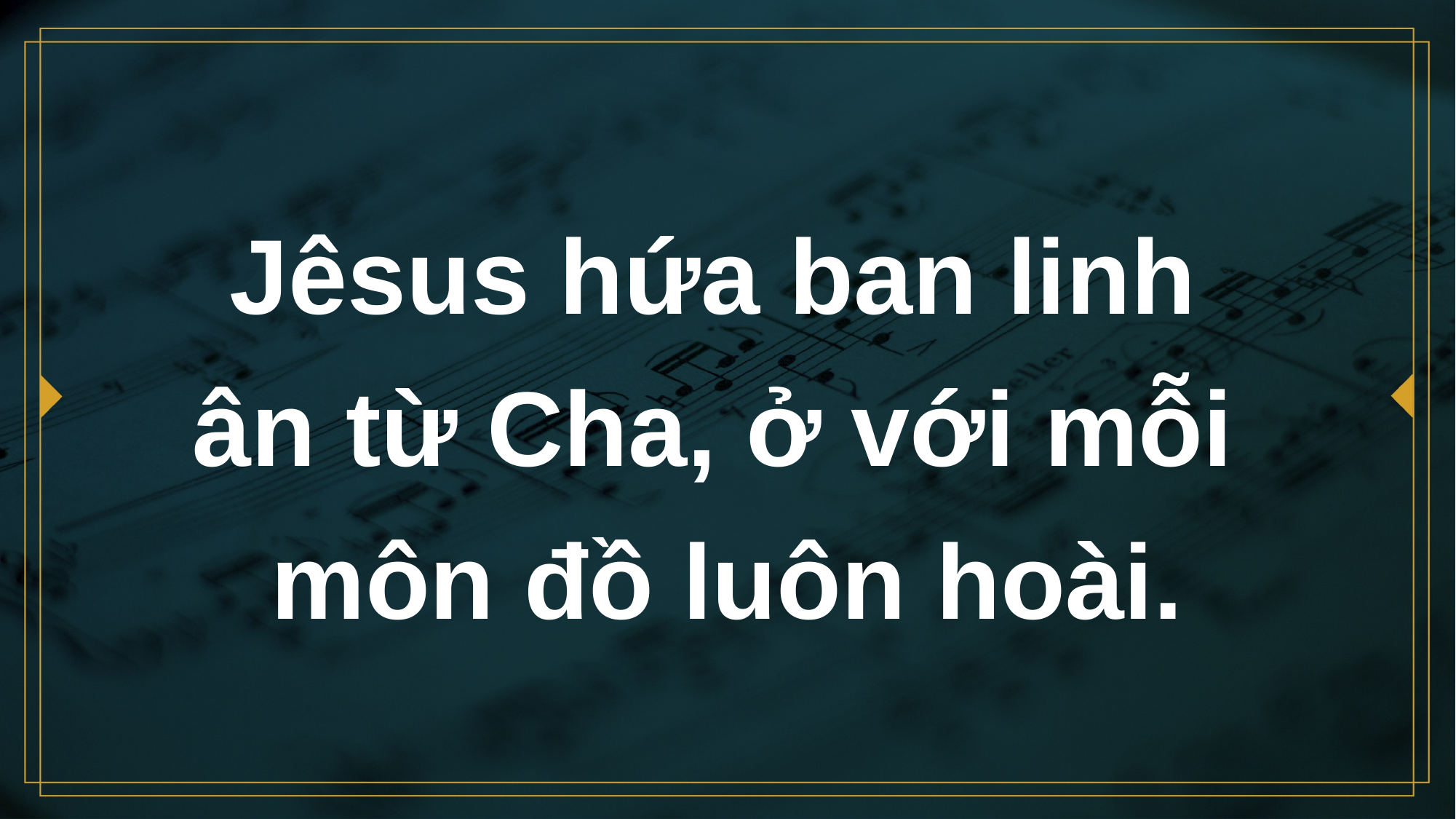

# Jêsus hứa ban linh ân từ Cha, ở với mỗi môn đồ luôn hoài.